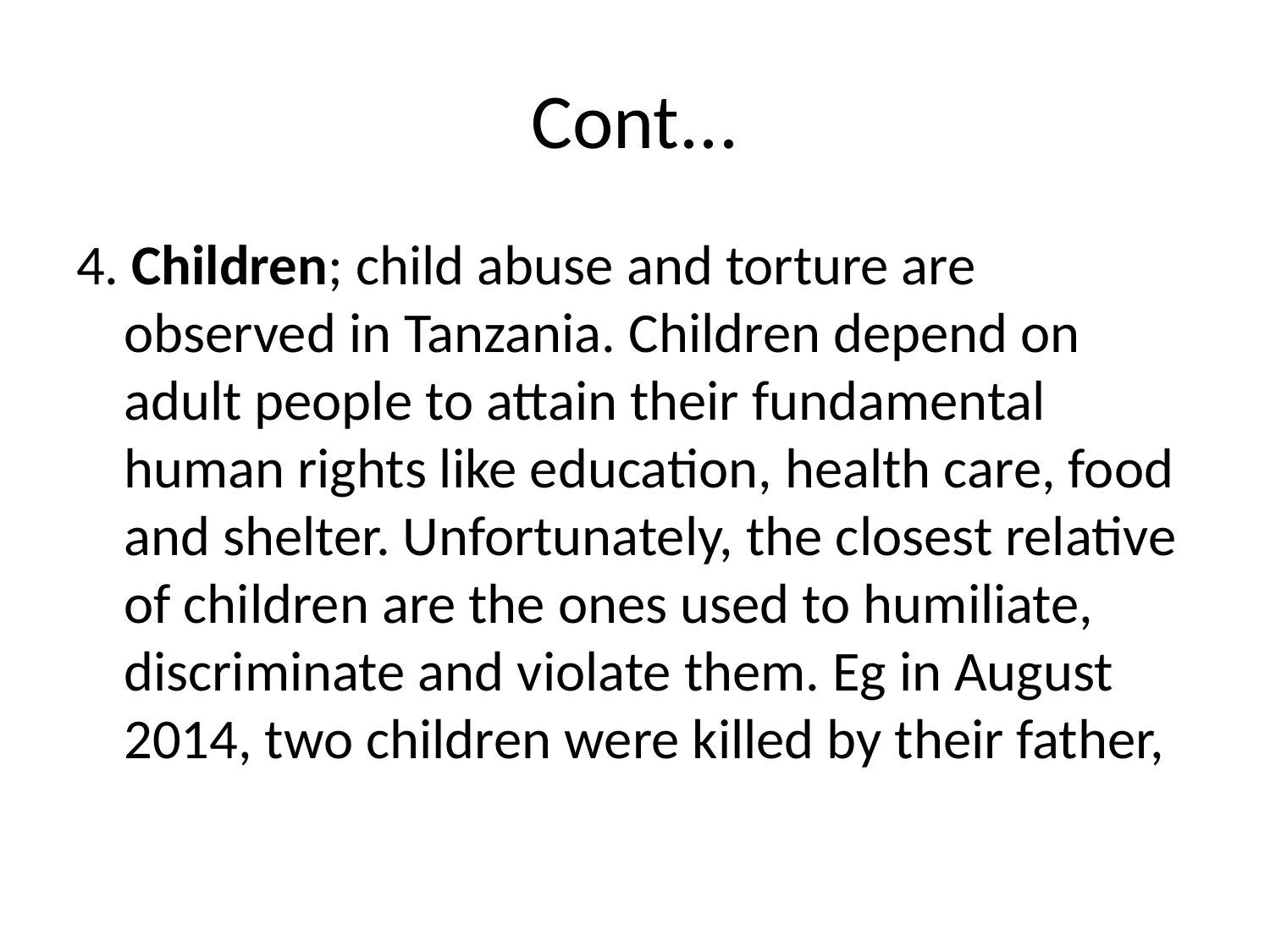

# Cont...
4. Children; child abuse and torture are observed in Tanzania. Children depend on adult people to attain their fundamental human rights like education, health care, food and shelter. Unfortunately, the closest relative of children are the ones used to humiliate, discriminate and violate them. Eg in August 2014, two children were killed by their father,